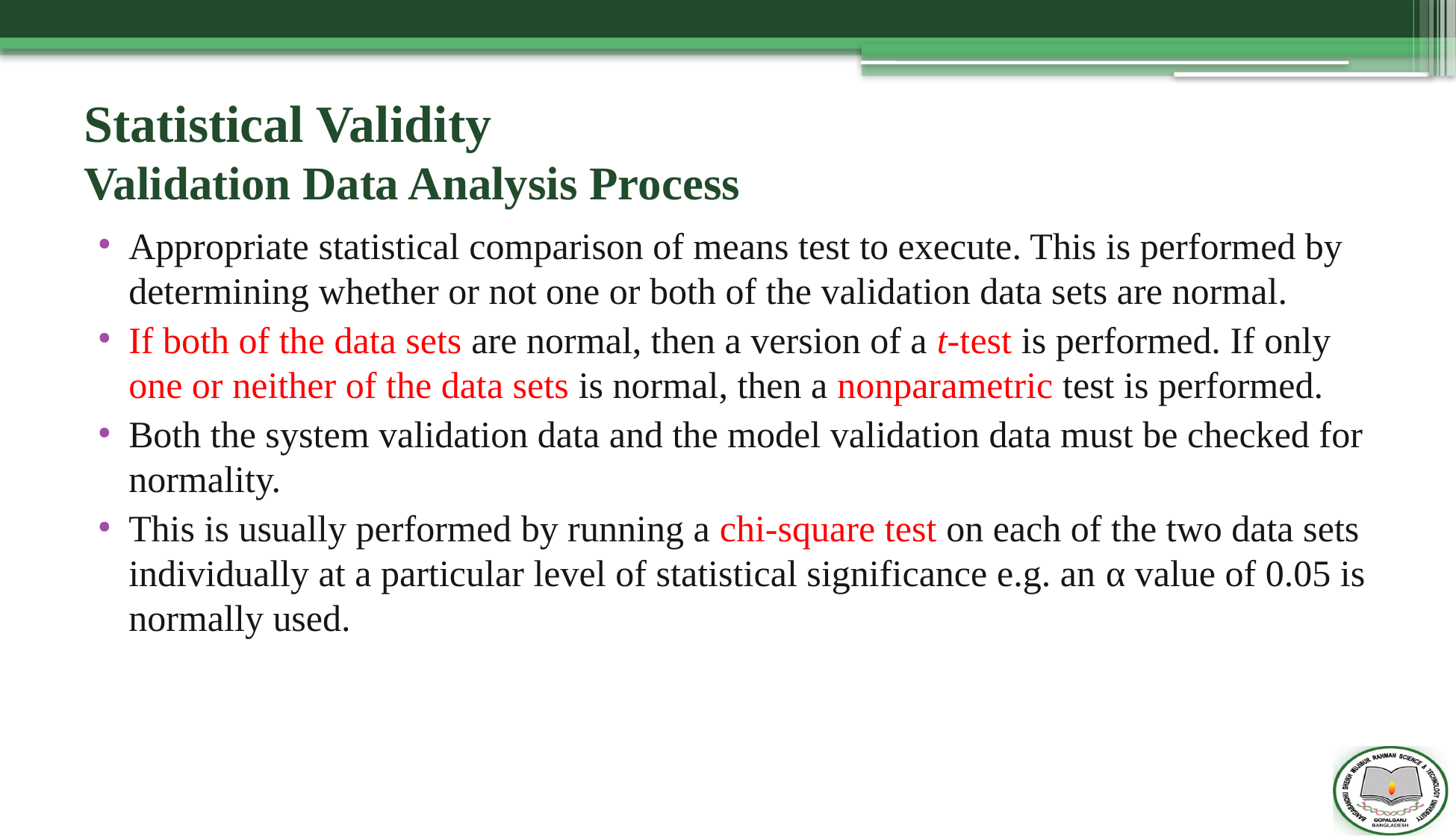

# Statistical Validity Validation Data Analysis Process
Appropriate statistical comparison of means test to execute. This is performed by determining whether or not one or both of the validation data sets are normal.
If both of the data sets are normal, then a version of a t-test is performed. If only one or neither of the data sets is normal, then a nonparametric test is performed.
Both the system validation data and the model validation data must be checked for normality.
This is usually performed by running a chi-square test on each of the two data sets individually at a particular level of statistical significance e.g. an α value of 0.05 is normally used.